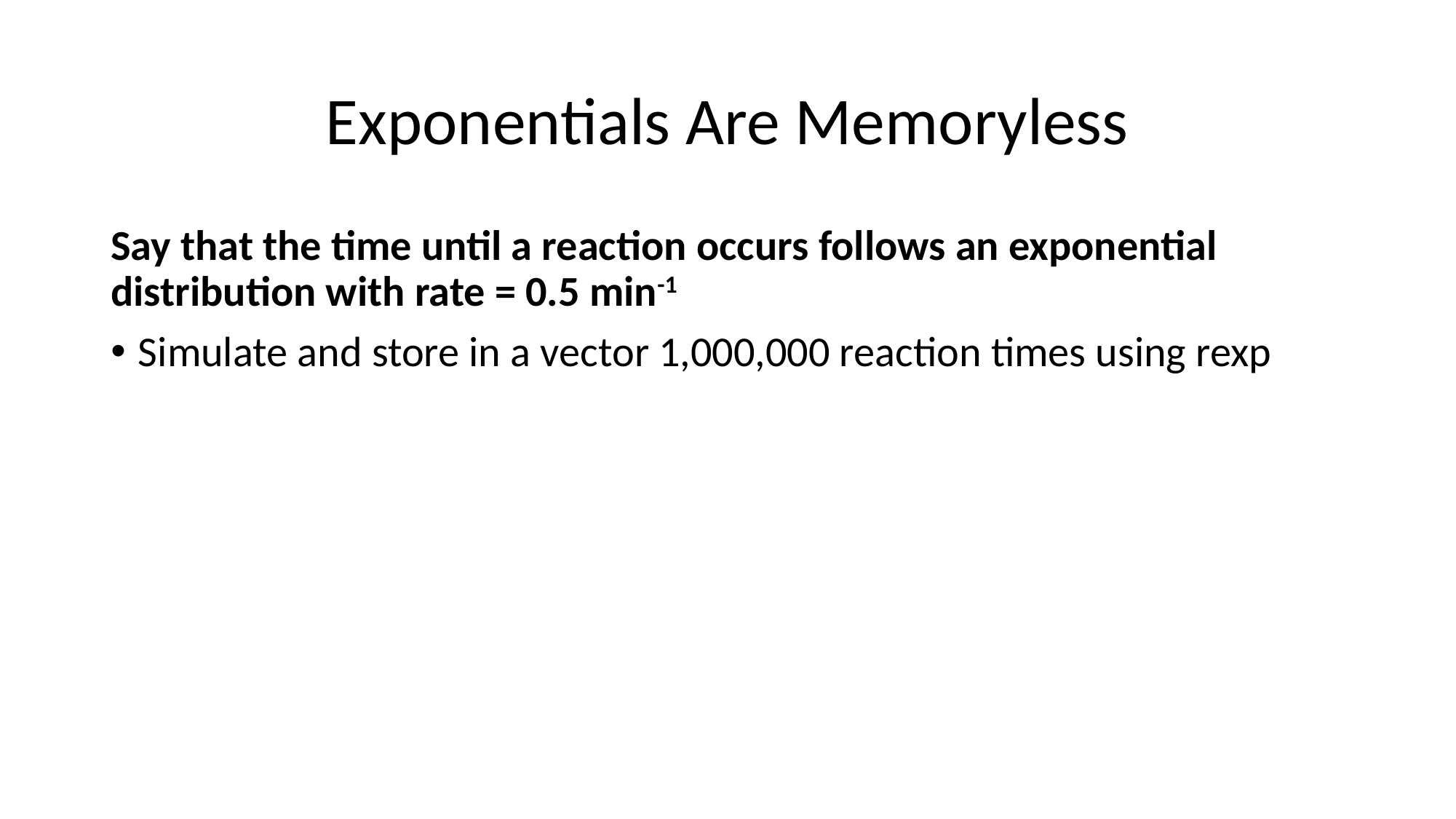

# Exponentials Are Memoryless
Say that the time until a reaction occurs follows an exponential distribution with rate = 0.5 min-1
Simulate and store in a vector 1,000,000 reaction times using rexp